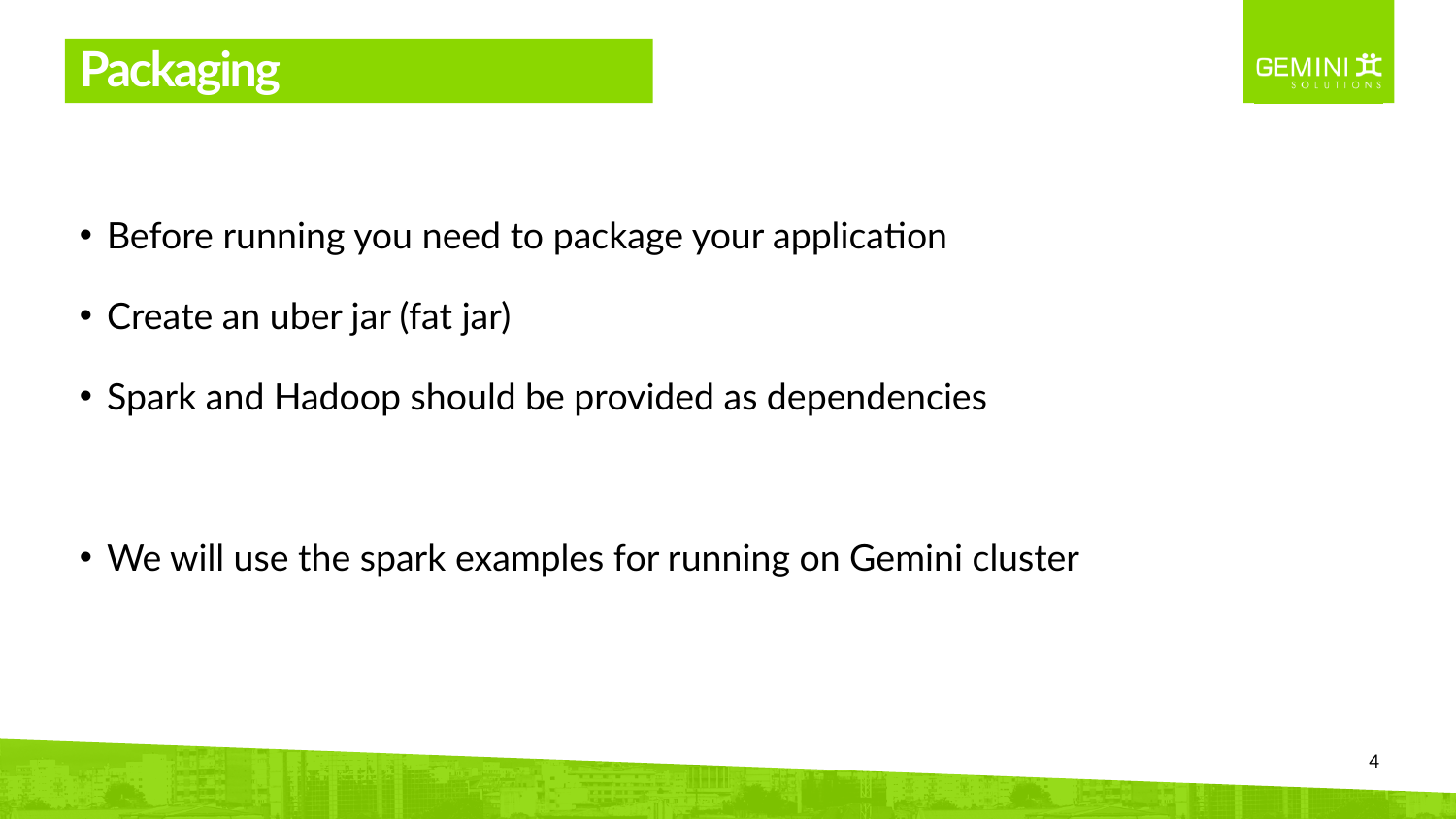

# Packaging
Before running you need to package your application
Create an uber jar (fat jar)
Spark and Hadoop should be provided as dependencies

We will use the spark examples for running on Gemini cluster
4